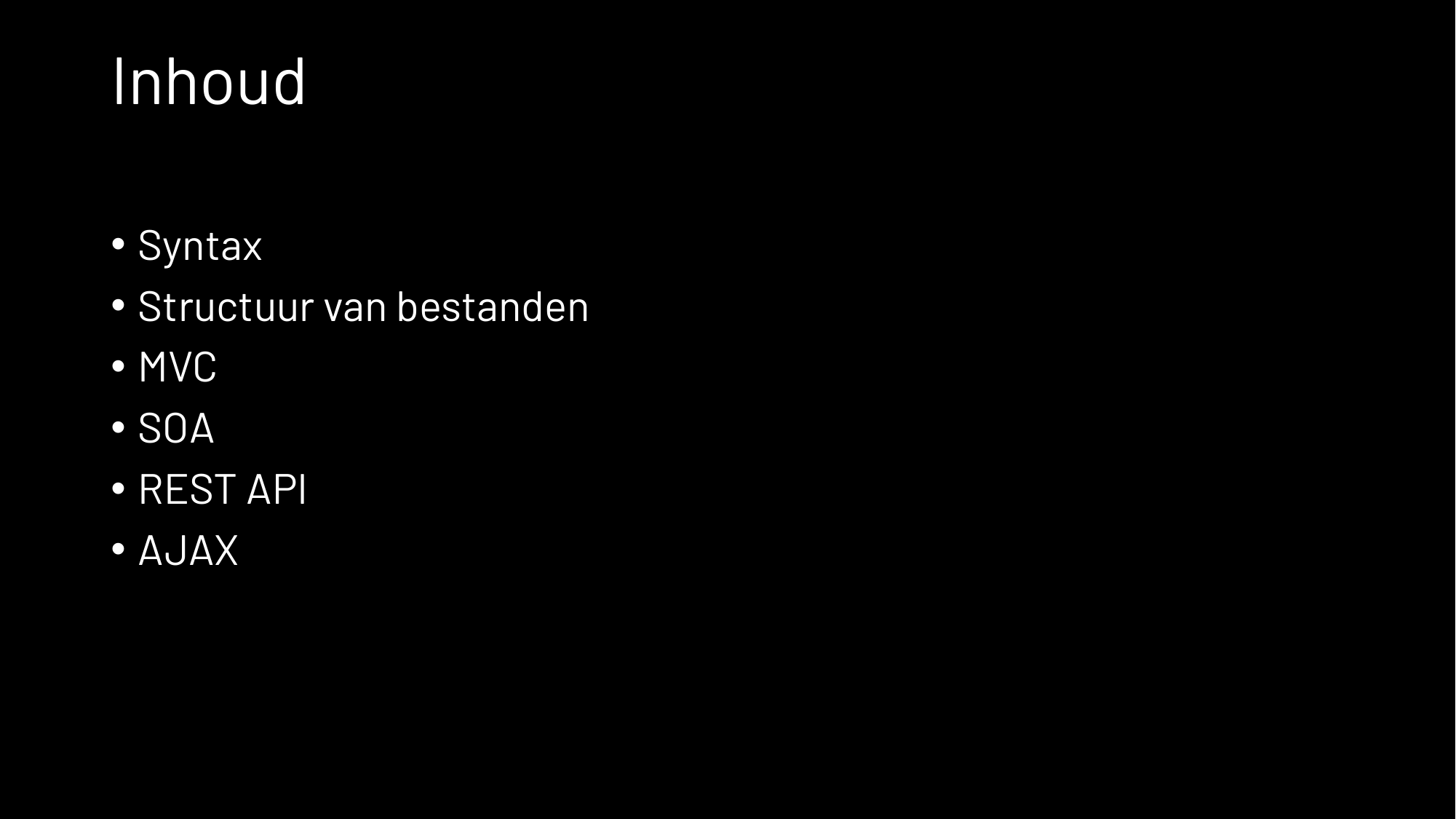

# Inhoud
Syntax
Structuur van bestanden
MVC
SOA
REST API
AJAX